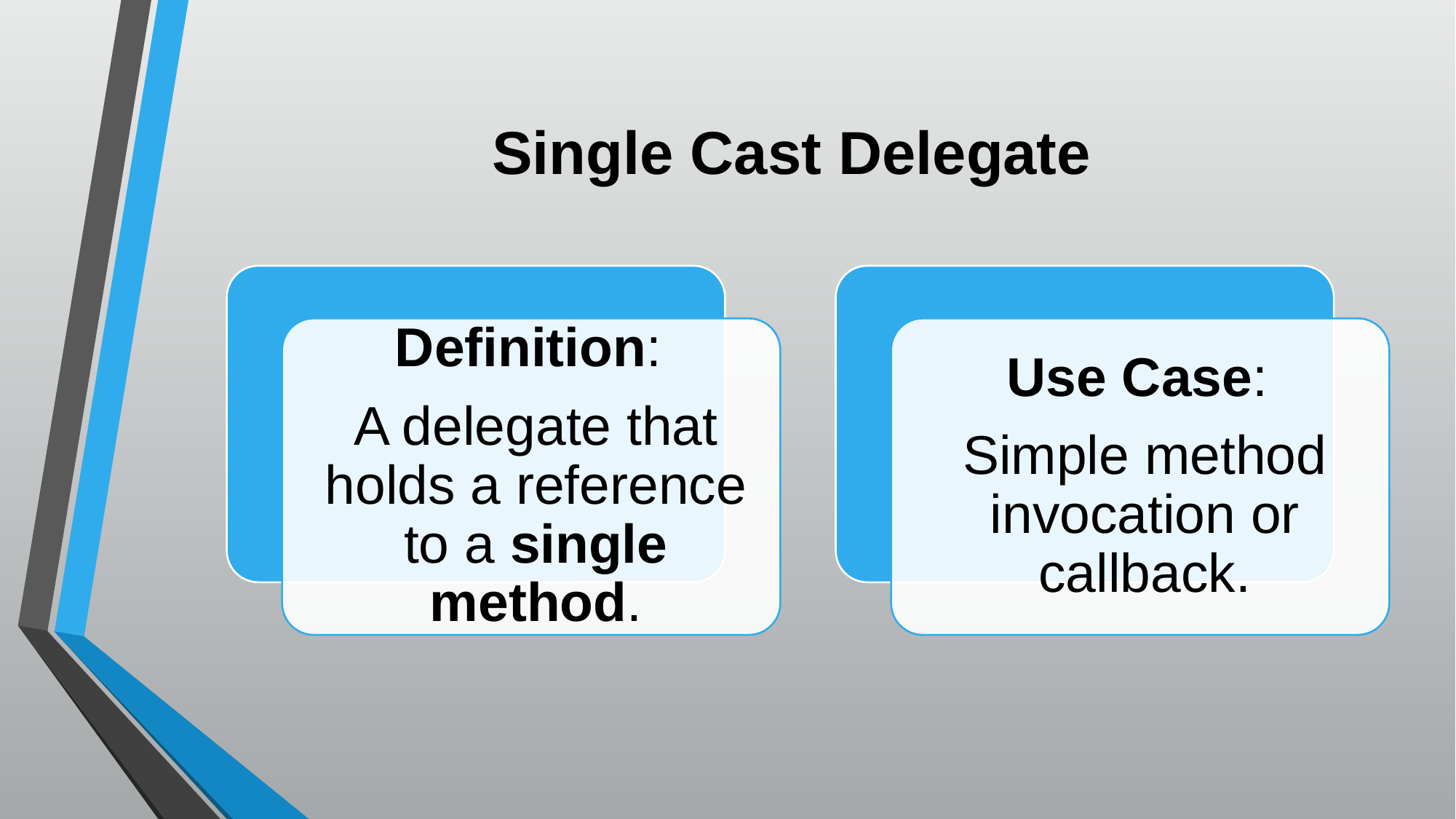

# Single Cast Delegate
Definition:
A delegate that holds a reference to a single method.
Use Case:
Simple method invocation or callback.